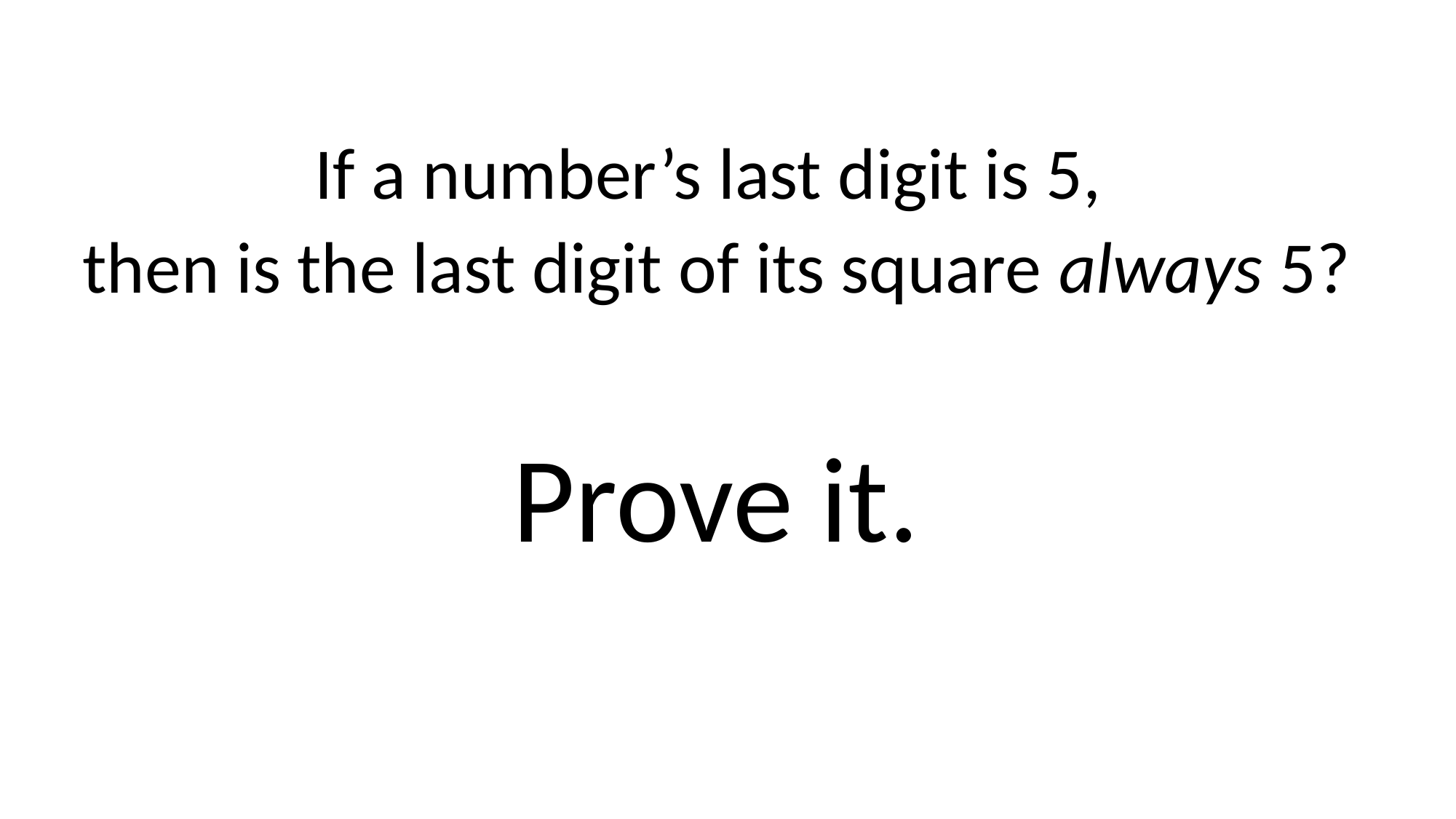

If a number’s last digit is 5,
then is the last digit of its square always 5?

Prove it.